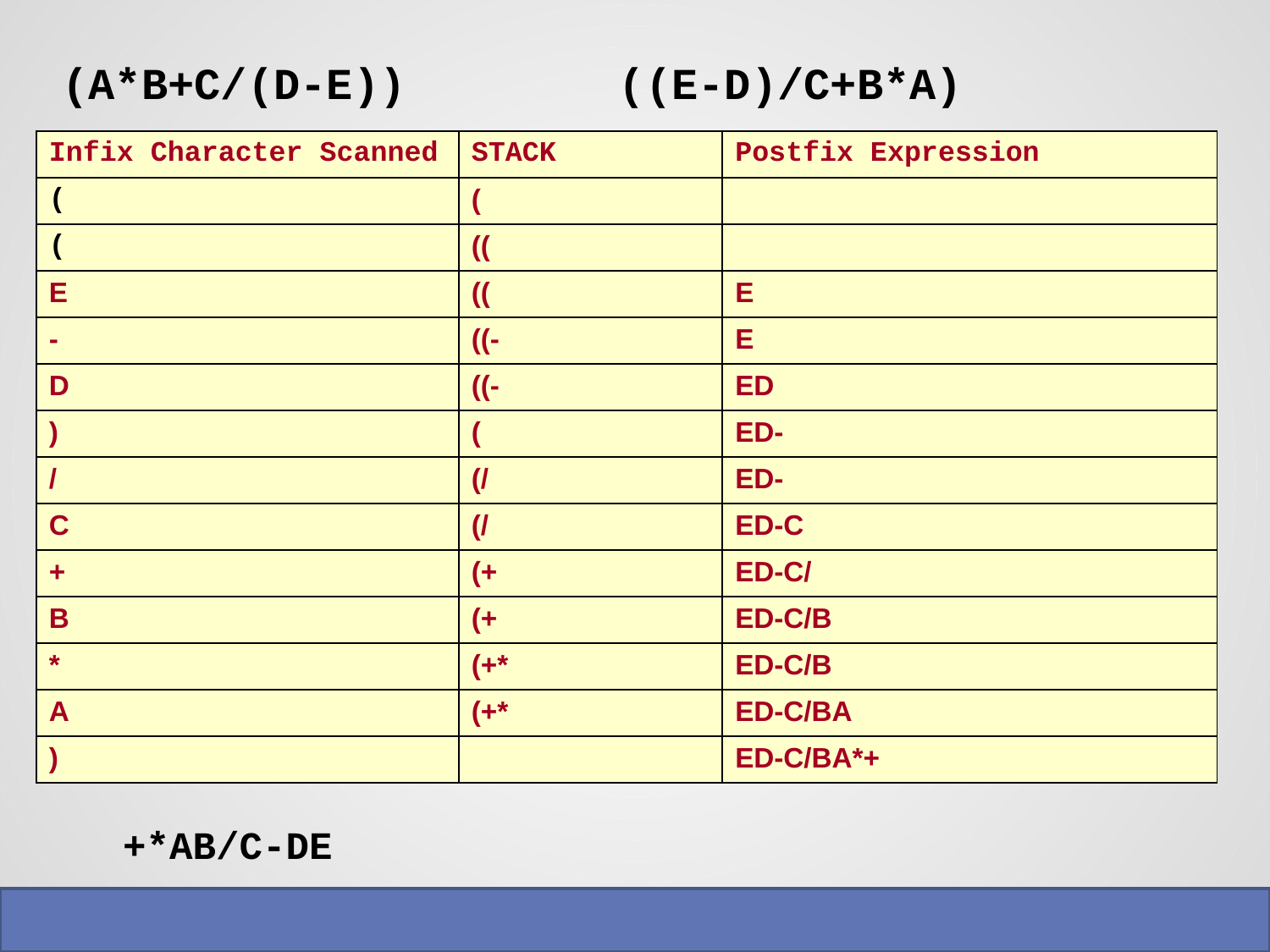

(A*B+C/(D-E))
((E-D)/C+B*A)

| Infix Character Scanned | STACK | Postfix Expression |
| --- | --- | --- |
| ( | ( |  |
| ( | (( |  |
| E | (( | E |
| - | ((- | E |
| D | ((- | ED |
| ) | ( | ED- |
| / | (/ | ED- |
| C | (/ | ED-C |
| + | (+ | ED-C/ |
| B | (+ | ED-C/B |
| \* | (+\* | ED-C/B |
| A | (+\* | ED-C/BA |
| ) |  | ED-C/BA\*+ |
+*AB/C-DE